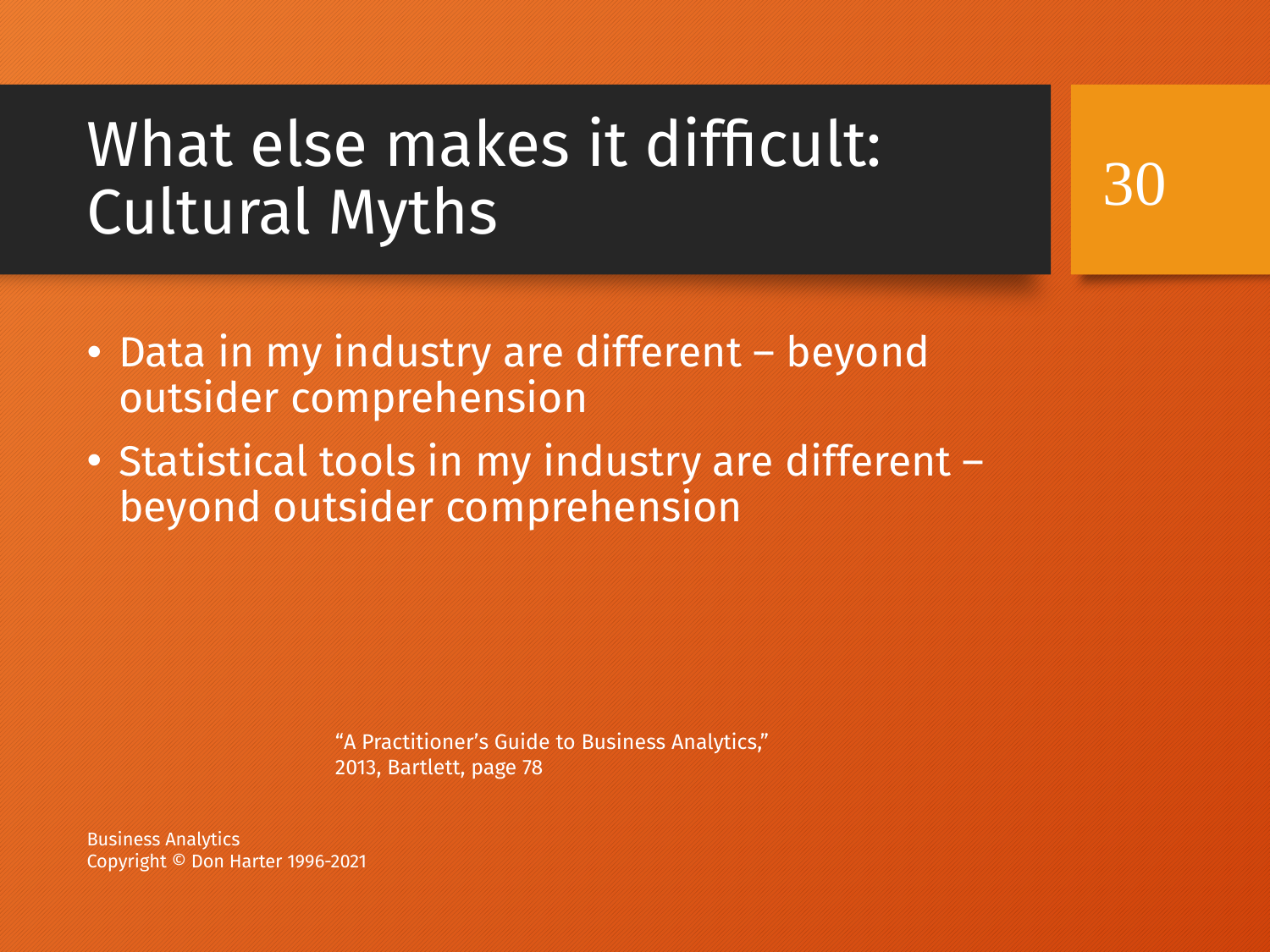

# What else makes it difficult: Cultural Myths
30
Data in my industry are different – beyond outsider comprehension
Statistical tools in my industry are different – beyond outsider comprehension
“A Practitioner’s Guide to Business Analytics,”
2013, Bartlett, page 78
Business Analytics
Copyright © Don Harter 1996-2021